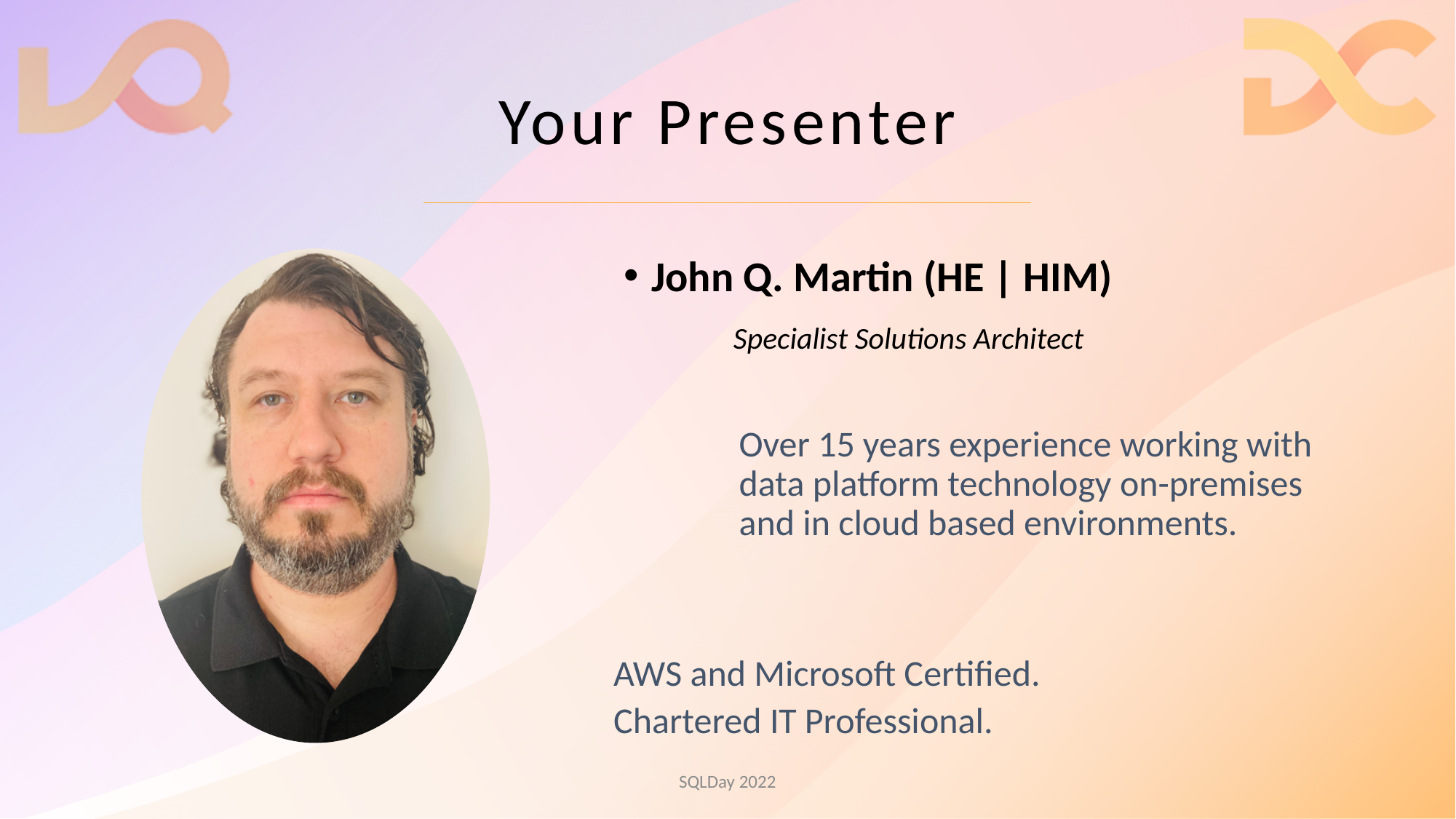

# Your Presenter

John Q. Martin (HE | HIM)
	Specialist Solutions Architect
Over 15 years experience working with data platform technology on-premises and in cloud based environments.
AWS and Microsoft Certified.
Chartered IT Professional.
SQLDay 2022